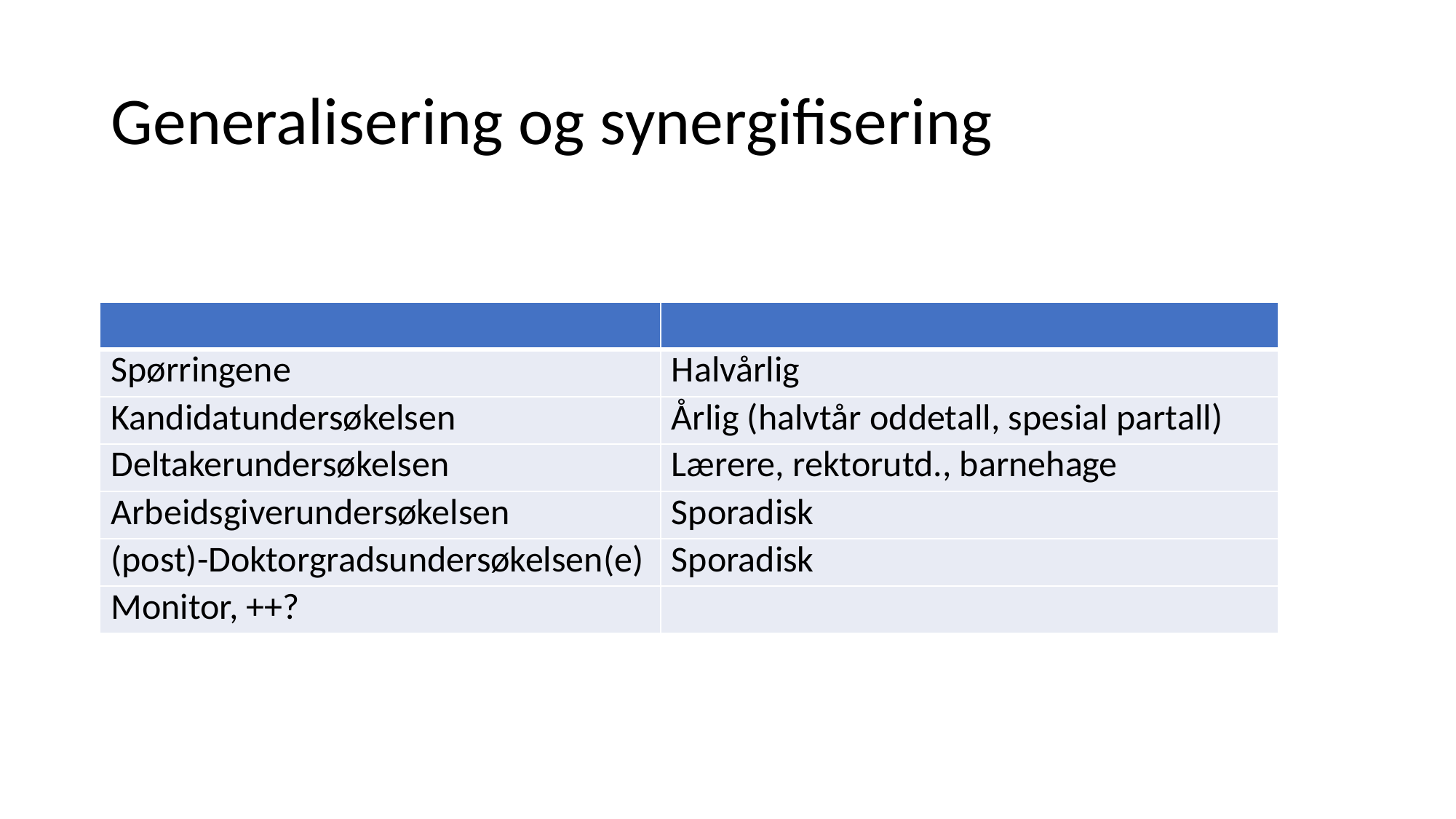

# Generalisering og synergifisering
|  |  |
| --- | --- |
| Spørringene | Halvårlig |
| Kandidatundersøkelsen | Årlig (halvtår oddetall, spesial partall) |
| Deltakerundersøkelsen | Lærere, rektorutd., barnehage |
| Arbeidsgiverundersøkelsen | Sporadisk |
| (post)-Doktorgradsundersøkelsen(e) | Sporadisk |
| Monitor, ++? |  |